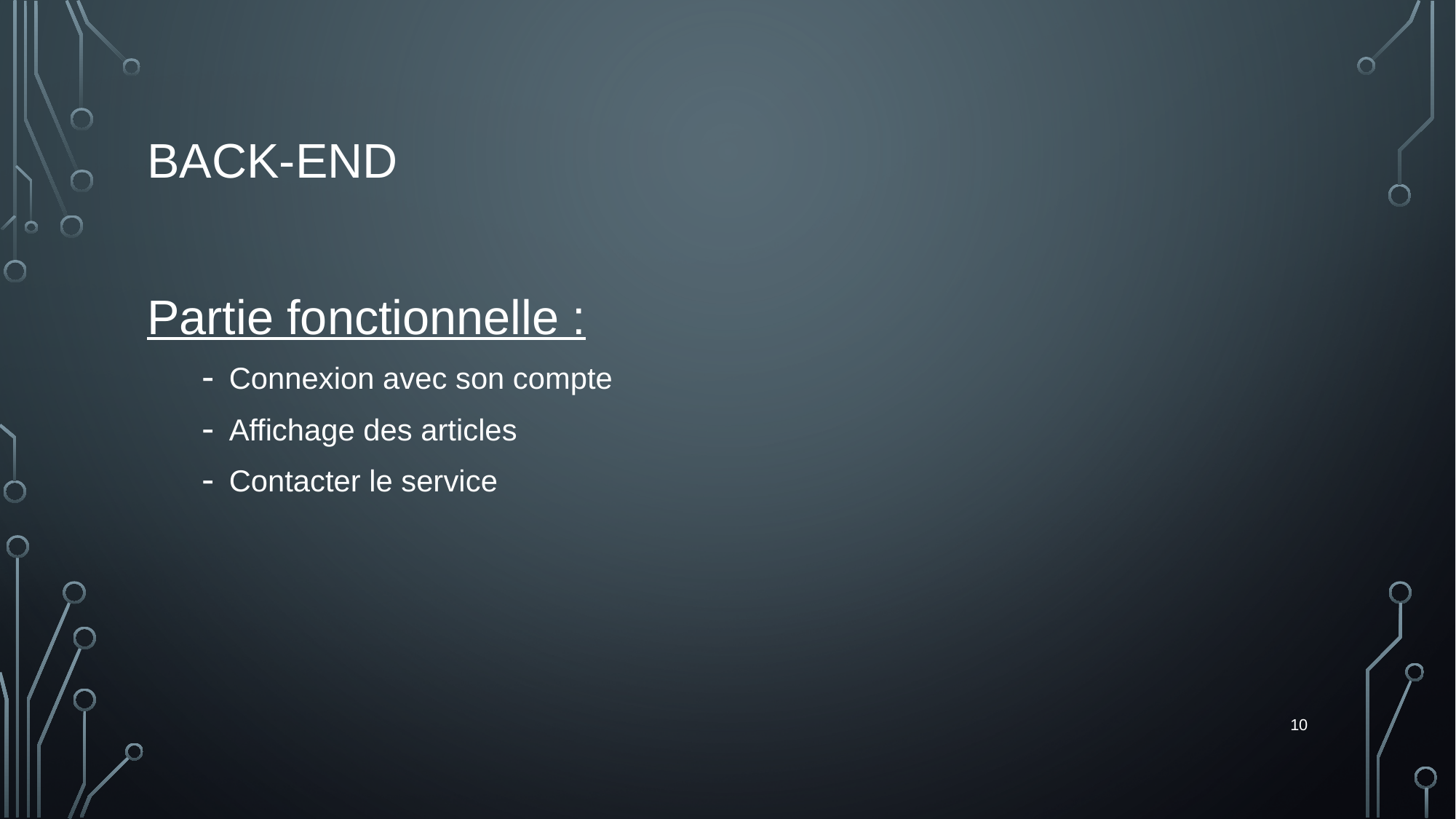

# Back-end
Partie fonctionnelle :
Connexion avec son compte
Affichage des articles
Contacter le service
10